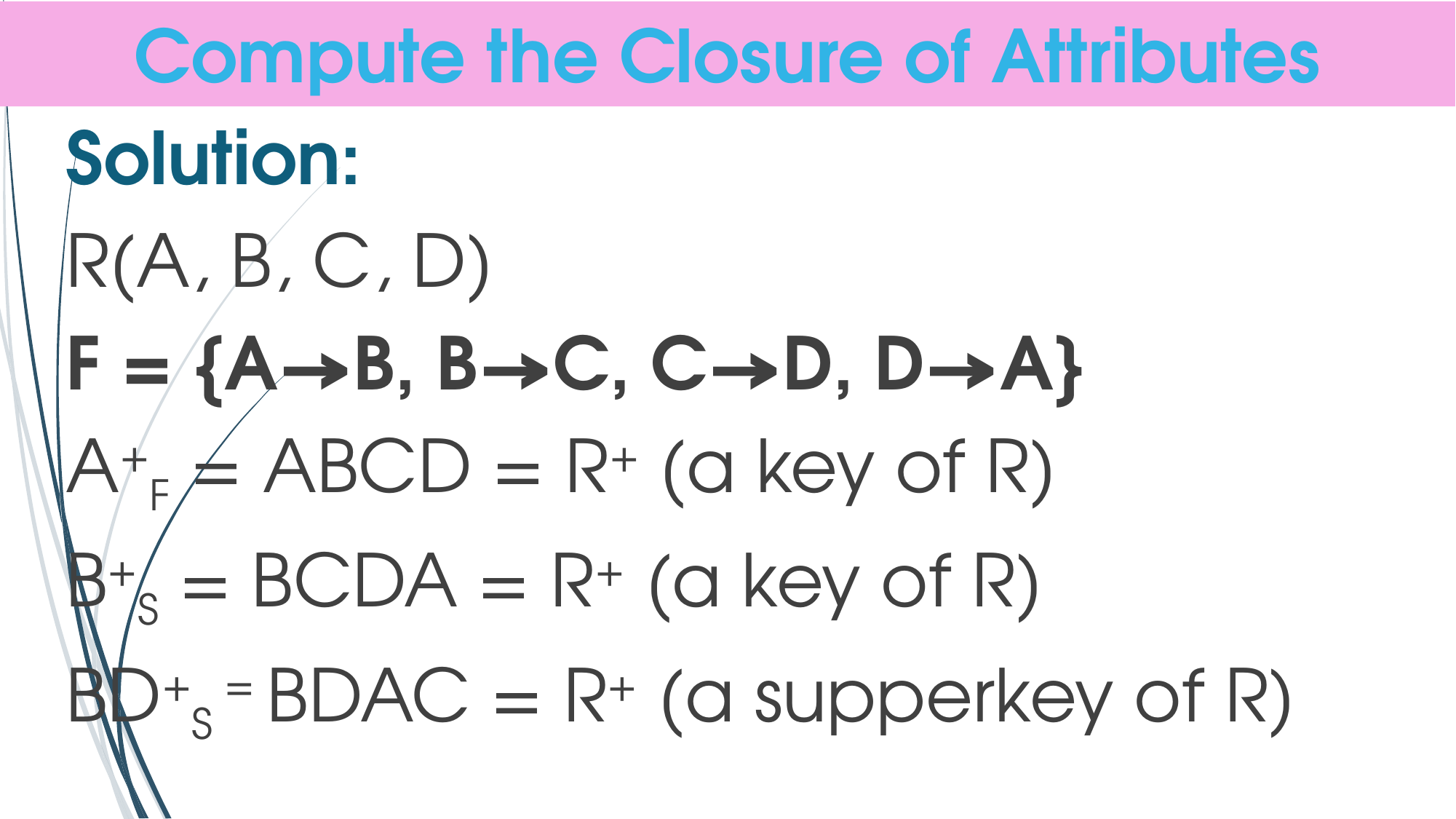

Compute the Closure of Attributes
# Solution:
R(A, B, C, D)
F = {A→B, B→C, C→D, D→A}
A+F = ABCD = R+ (a key of R)
B+S = BCDA = R+ (a key of R)
BD+S = BDAC = R+ (a supperkey of R)